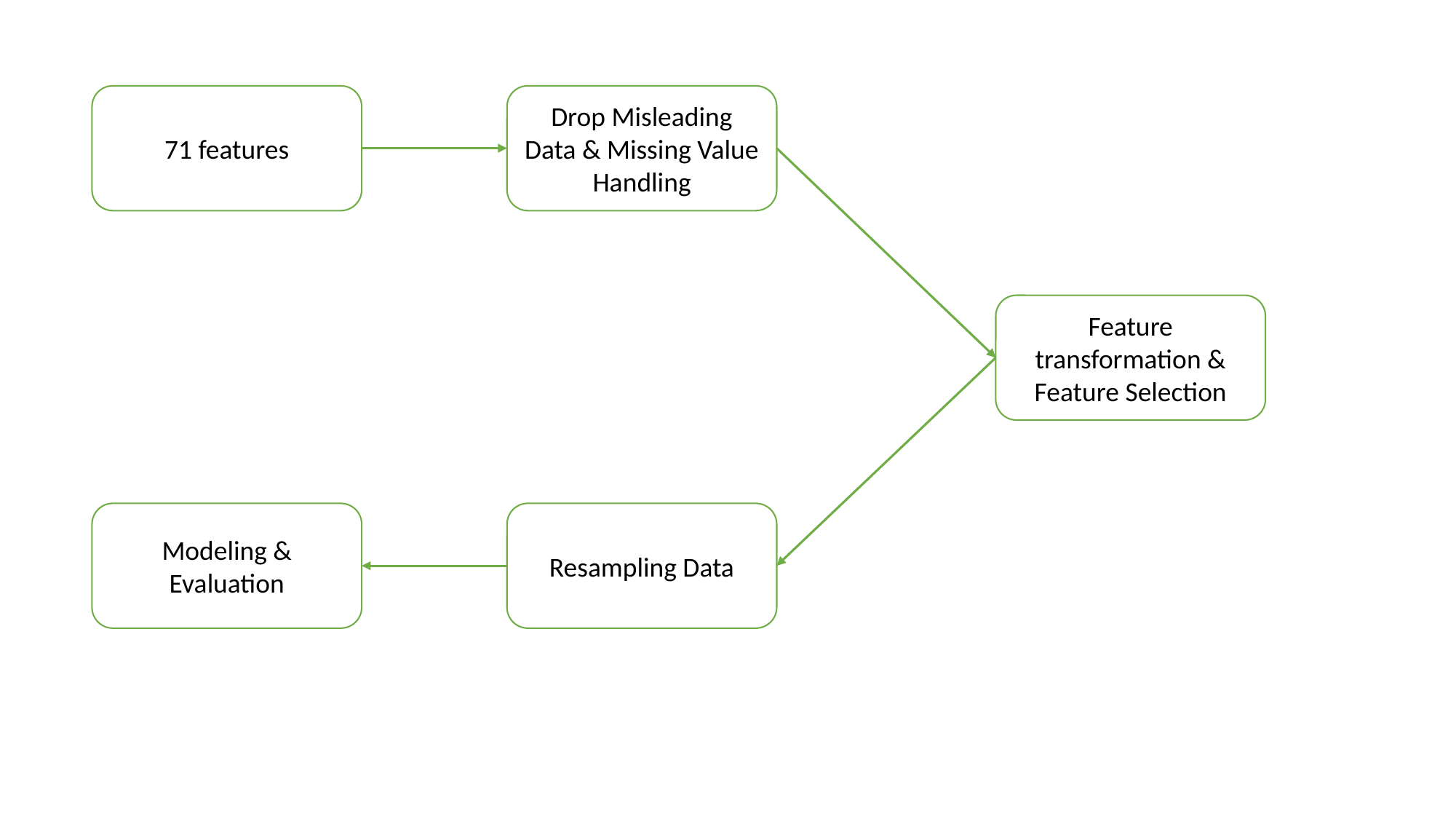

Drop Misleading Data & Missing Value Handling
71 features
Feature transformation & Feature Selection
Modeling & Evaluation
Resampling Data